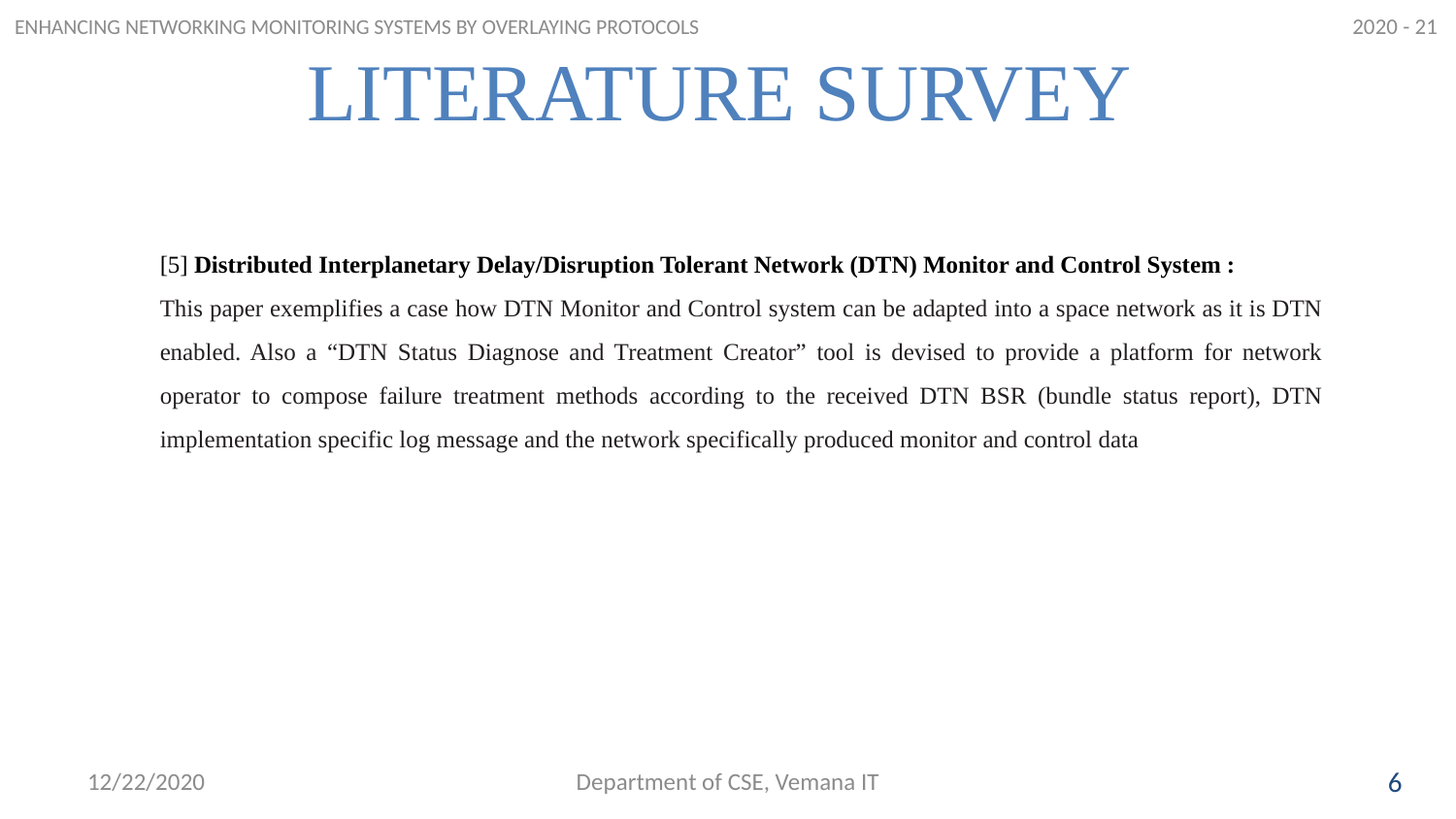

2020 - 21
ENHANCING NETWORKING MONITORING SYSTEMS BY OVERLAYING PROTOCOLS
LITERATURE SURVEY
[5] Distributed Interplanetary Delay/Disruption Tolerant Network (DTN) Monitor and Control System :
This paper exemplifies a case how DTN Monitor and Control system can be adapted into a space network as it is DTN enabled. Also a “DTN Status Diagnose and Treatment Creator” tool is devised to provide a platform for network operator to compose failure treatment methods according to the received DTN BSR (bundle status report), DTN implementation specific log message and the network specifically produced monitor and control data
12/22/2020
Department of CSE, Vemana IT
6